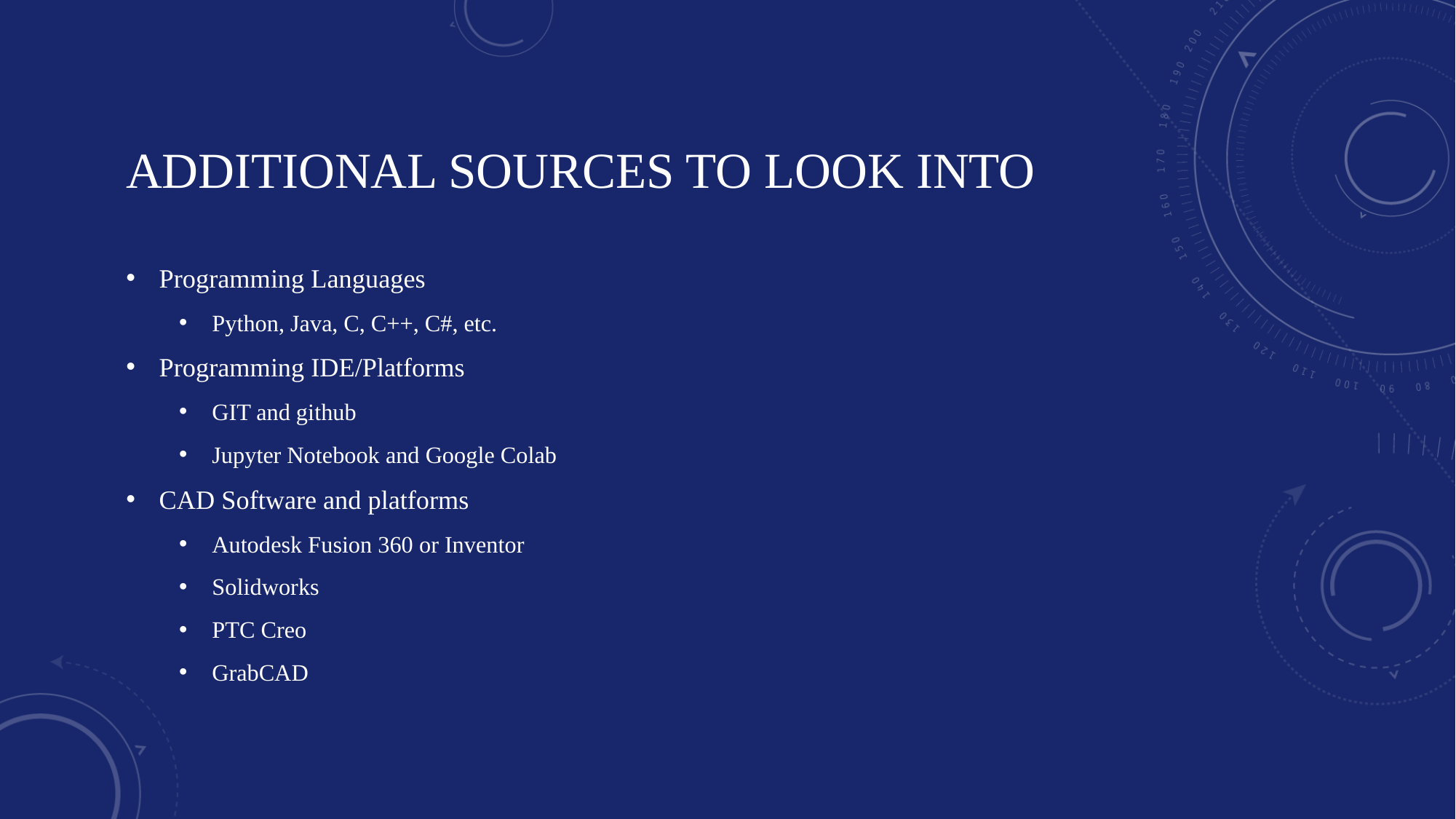

# Additional Sources to Look into
Programming Languages
Python, Java, C, C++, C#, etc.
Programming IDE/Platforms
GIT and github
Jupyter Notebook and Google Colab
CAD Software and platforms
Autodesk Fusion 360 or Inventor
Solidworks
PTC Creo
GrabCAD